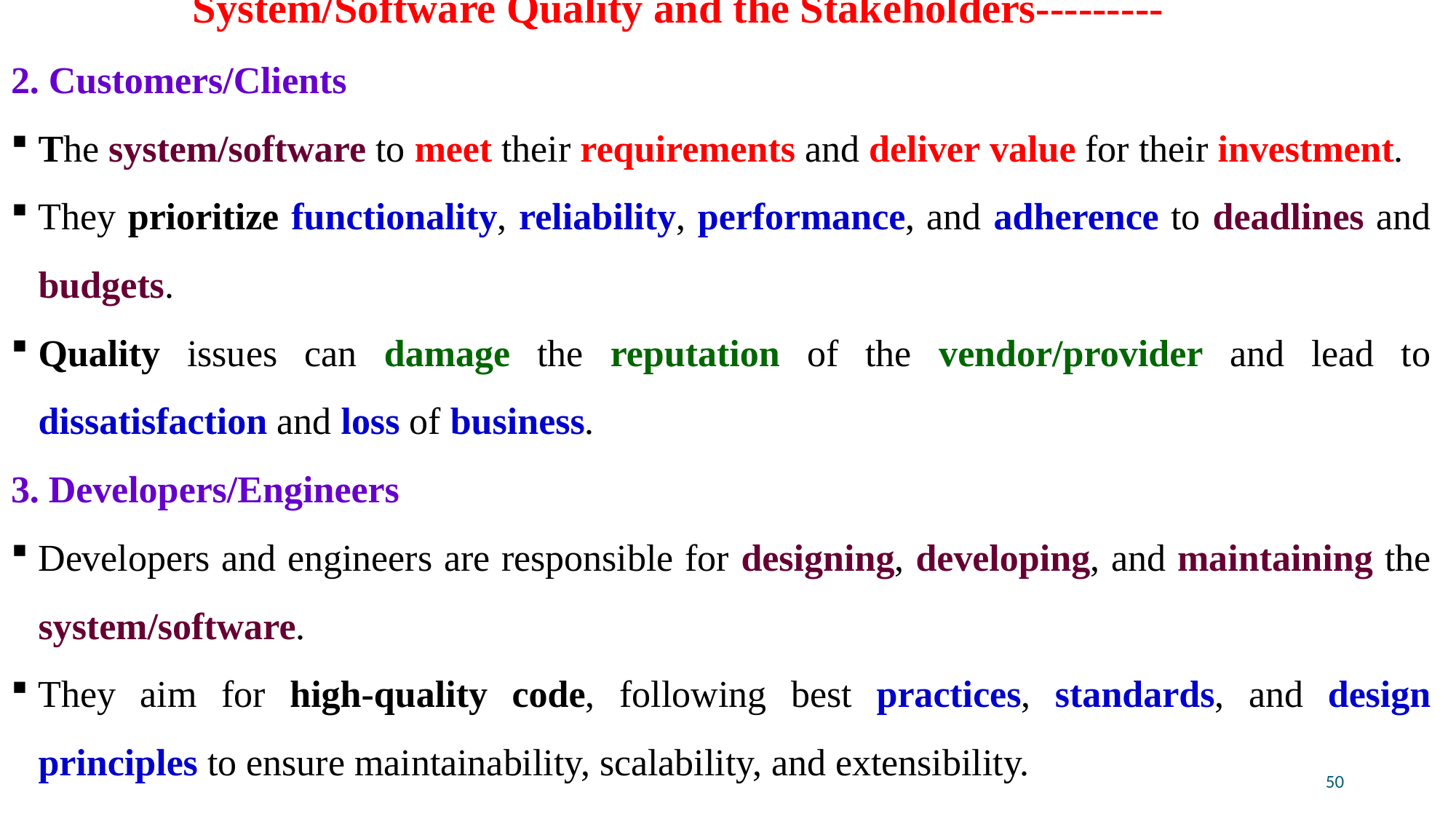

# System/Software Quality and the Stakeholders---------
2. Customers/Clients
The system/software to meet their requirements and deliver value for their investment.
They prioritize functionality, reliability, performance, and adherence to deadlines and budgets.
Quality issues can damage the reputation of the vendor/provider and lead to dissatisfaction and loss of business.
3. Developers/Engineers
Developers and engineers are responsible for designing, developing, and maintaining the system/software.
They aim for high-quality code, following best practices, standards, and design principles to ensure maintainability, scalability, and extensibility.
50